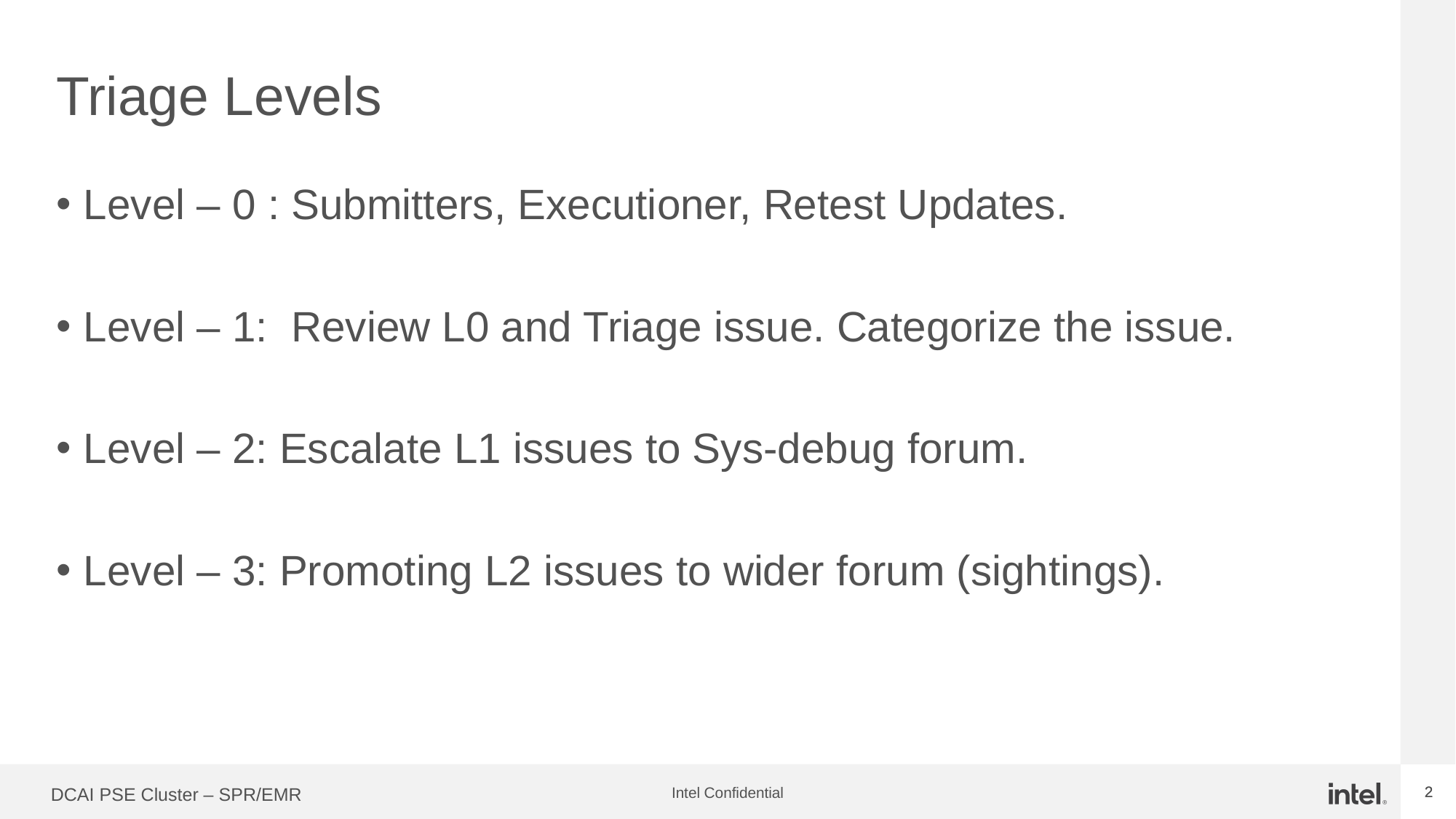

# Triage Levels
Level – 0 : Submitters, Executioner, Retest Updates.

Level – 1:  Review L0 and Triage issue. Categorize the issue.

Level – 2: Escalate L1 issues to Sys-debug forum.

Level – 3: Promoting L2 issues to wider forum (sightings).